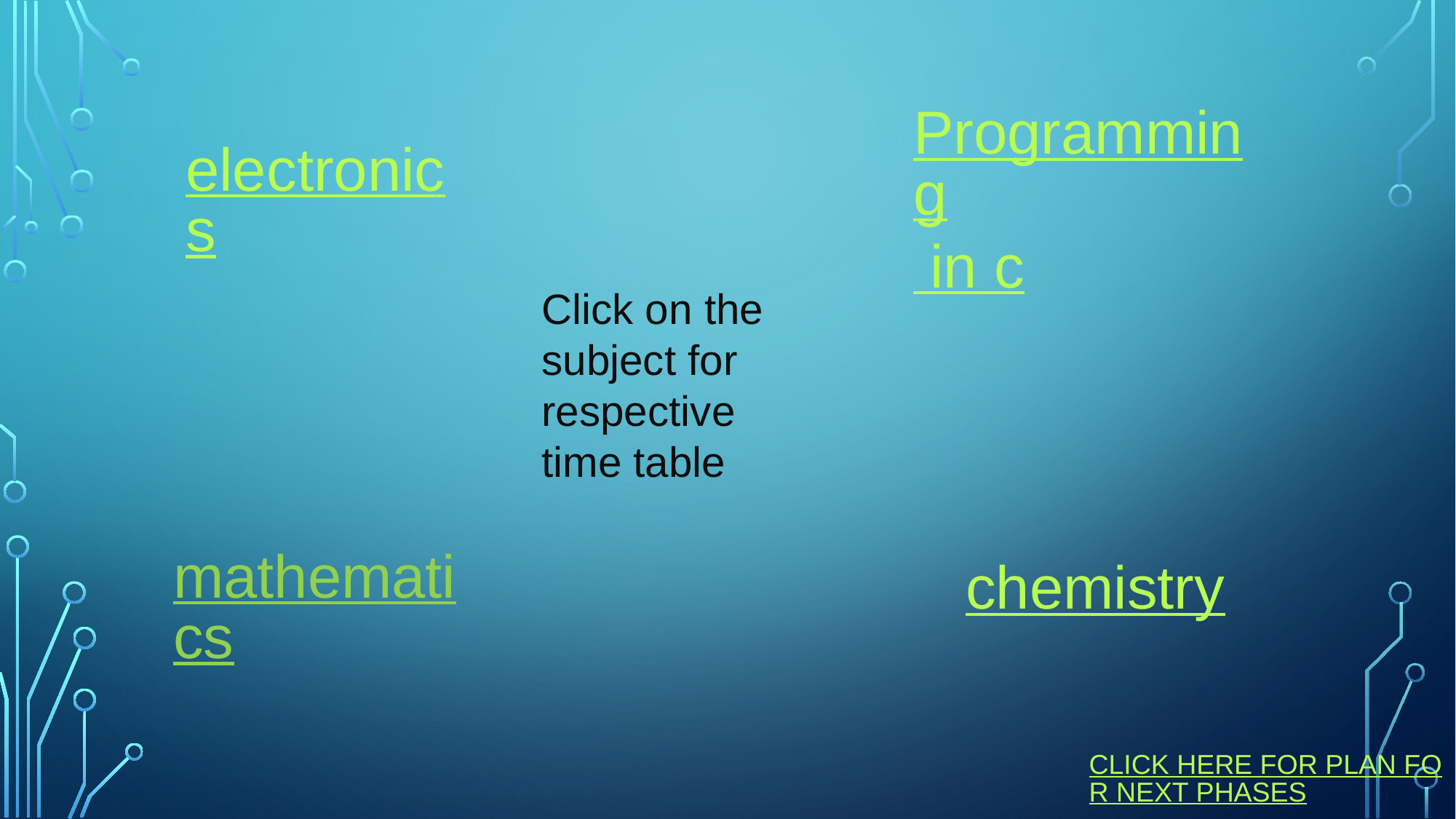

Programming in c
electronics

Click on the subject for respective time table
mathematics
chemistry
CLICK HERE FOR PLAN FOR NEXT PHASES